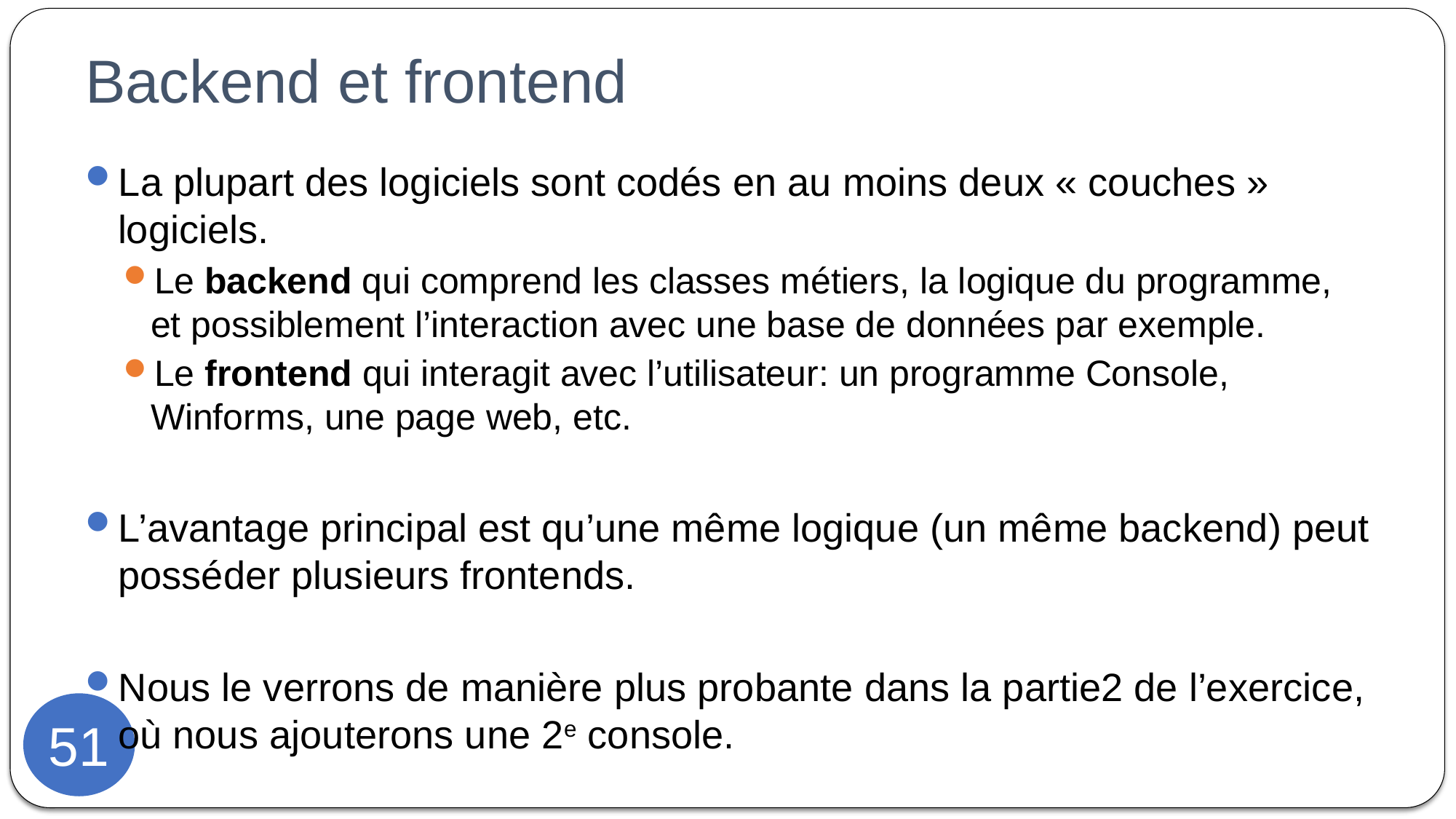

# Backend et frontend
La plupart des logiciels sont codés en au moins deux « couches » logiciels.
Le backend qui comprend les classes métiers, la logique du programme, et possiblement l’interaction avec une base de données par exemple.
Le frontend qui interagit avec l’utilisateur: un programme Console, Winforms, une page web, etc.

L’avantage principal est qu’une même logique (un même backend) peut posséder plusieurs frontends.

Nous le verrons de manière plus probante dans la partie2 de l’exercice, où nous ajouterons une 2e console.
51